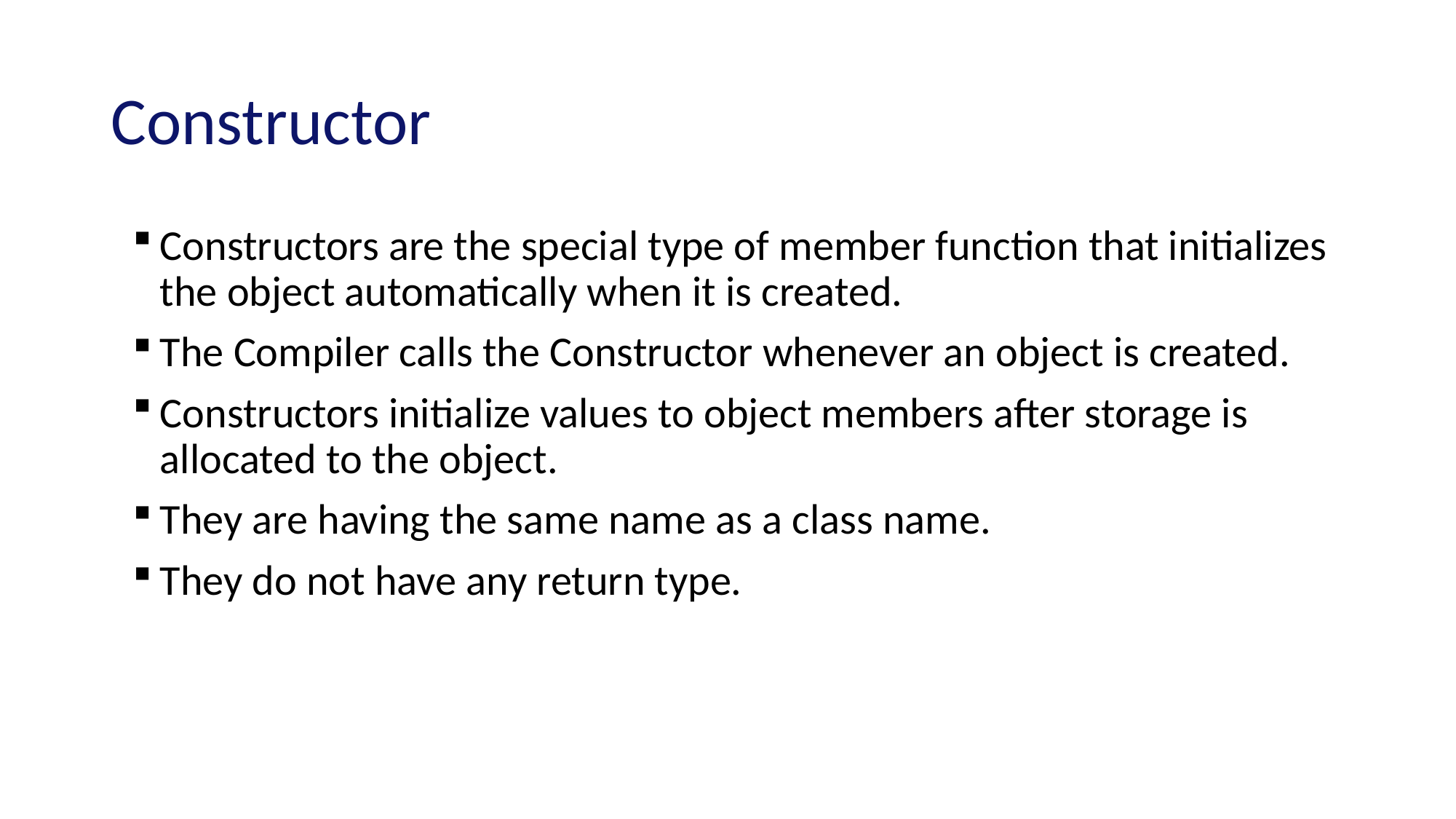

# Constructor
Constructors are the special type of member function that initializes the object automatically when it is created.
The Compiler calls the Constructor whenever an object is created.
Constructors initialize values to object members after storage is allocated to the object.
They are having the same name as a class name.
They do not have any return type.